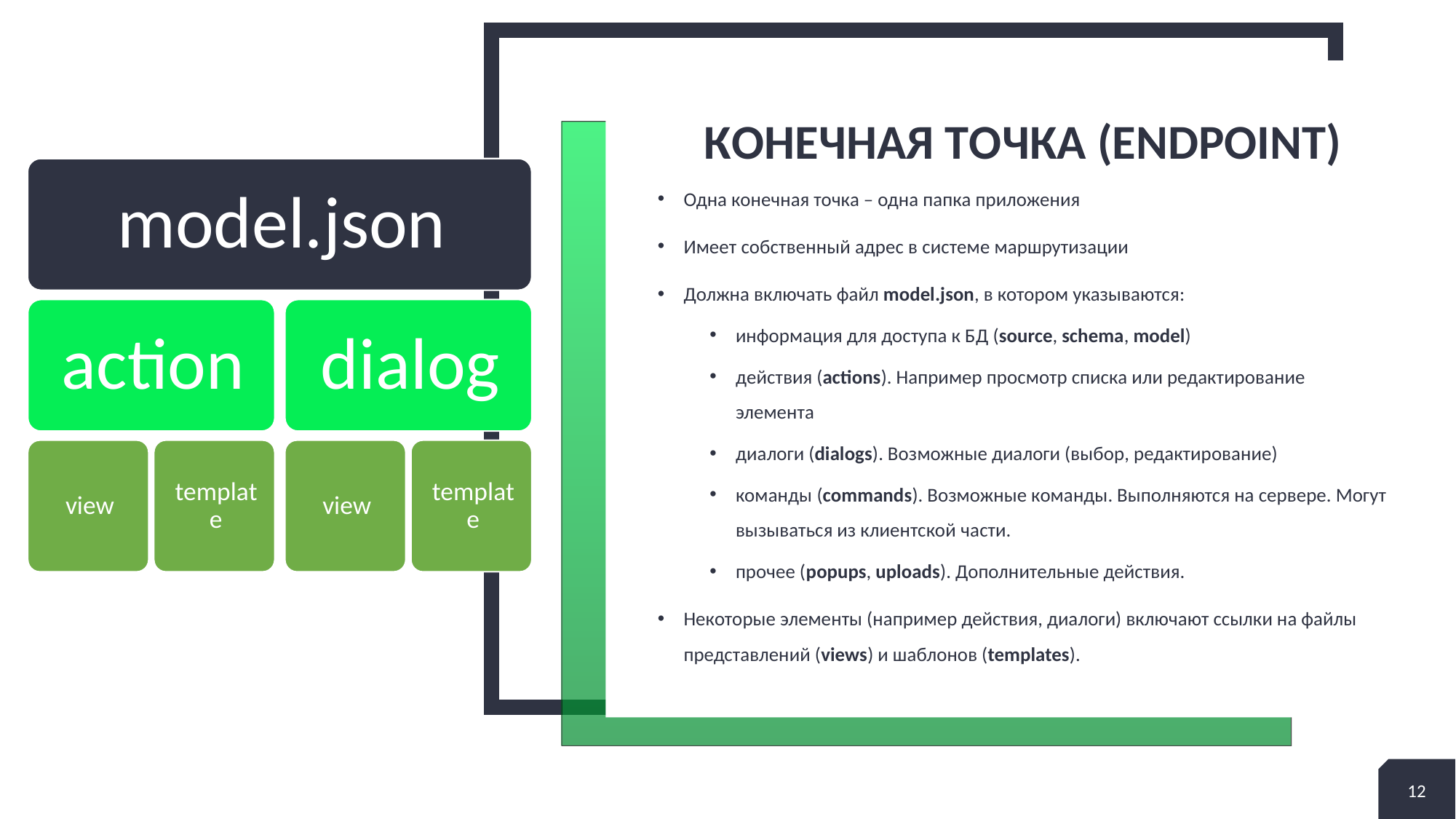

# Конечная точка (endpoint)
model.json
action
view
template
dialog
view
template
Одна конечная точка – одна папка приложения
Имеет собственный адрес в системе маршрутизации
Должна включать файл model.json, в котором указываются:
информация для доступа к БД (source, schema, model)
действия (actions). Например просмотр списка или редактирование элемента
диалоги (dialogs). Возможные диалоги (выбор, редактирование)
команды (commands). Возможные команды. Выполняются на сервере. Могут вызываться из клиентской части.
прочее (popups, uploads). Дополнительные действия.
Некоторые элементы (например действия, диалоги) включают ссылки на файлы представлений (views) и шаблонов (templates).

12